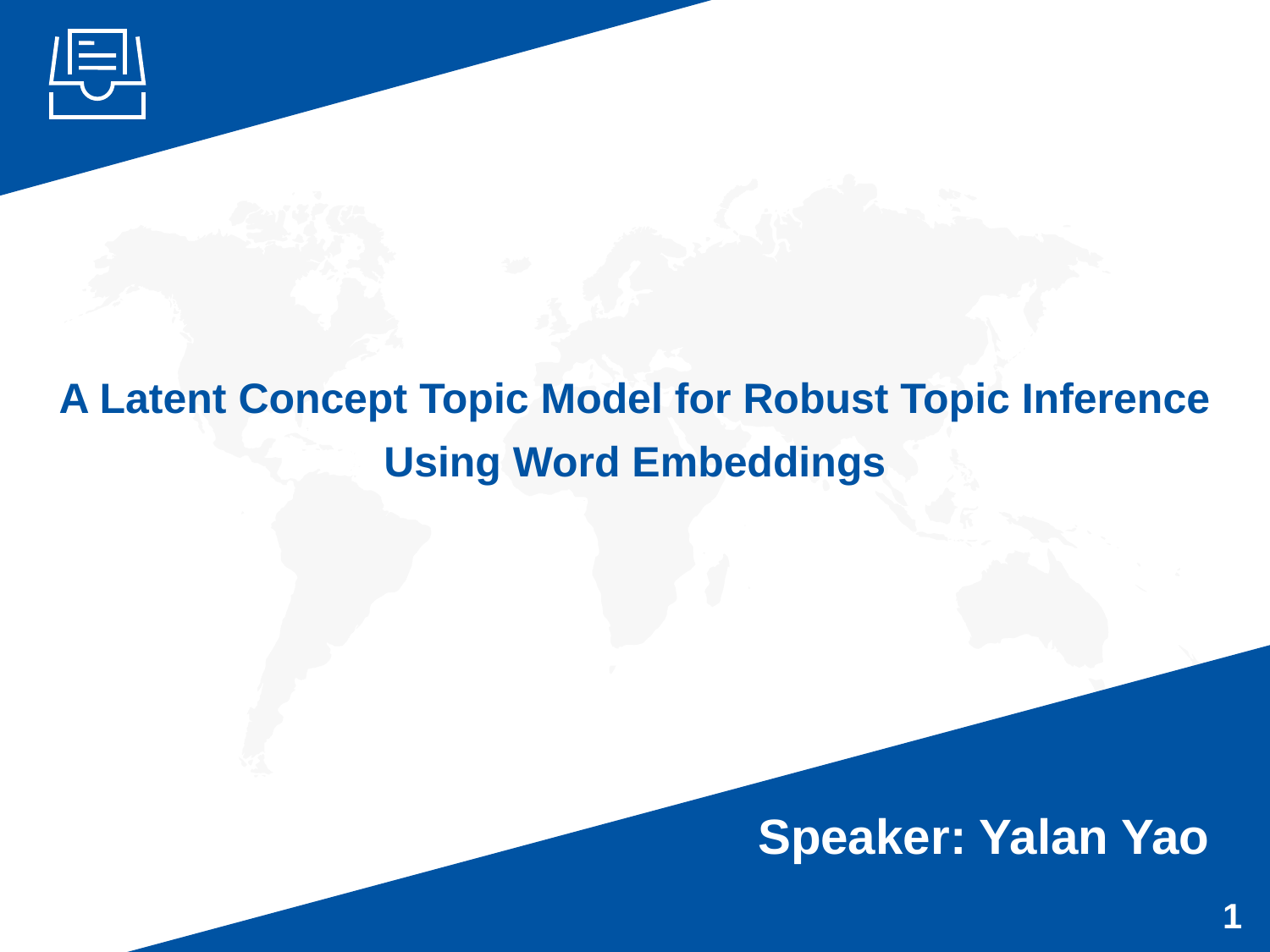

A Latent Concept Topic Model for Robust Topic Inference
Using Word Embeddings

Speaker: Yalan Yao
1